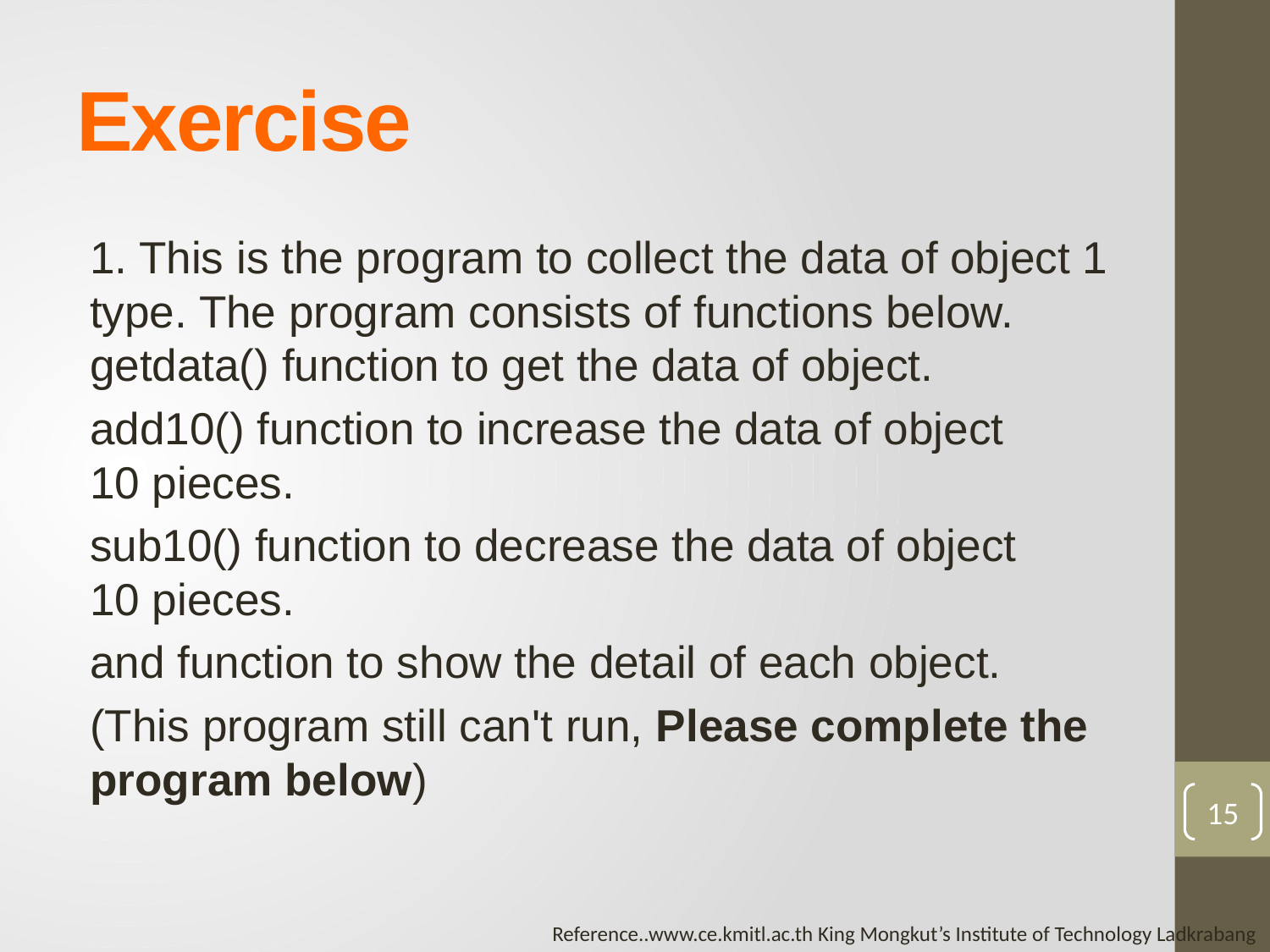

# Exercise
1. This is the program to collect the data of object 1 type. The program consists of functions below.
	getdata() function to get the data of object.
	add10() function to increase the data of object 		   10 pieces.
	sub10() function to decrease the data of object 		   10 pieces.
and function to show the detail of each object.
(This program still can't run, Please complete the program below)

15
Reference..www.ce.kmitl.ac.th King Mongkut’s Institute of Technology Ladkrabang